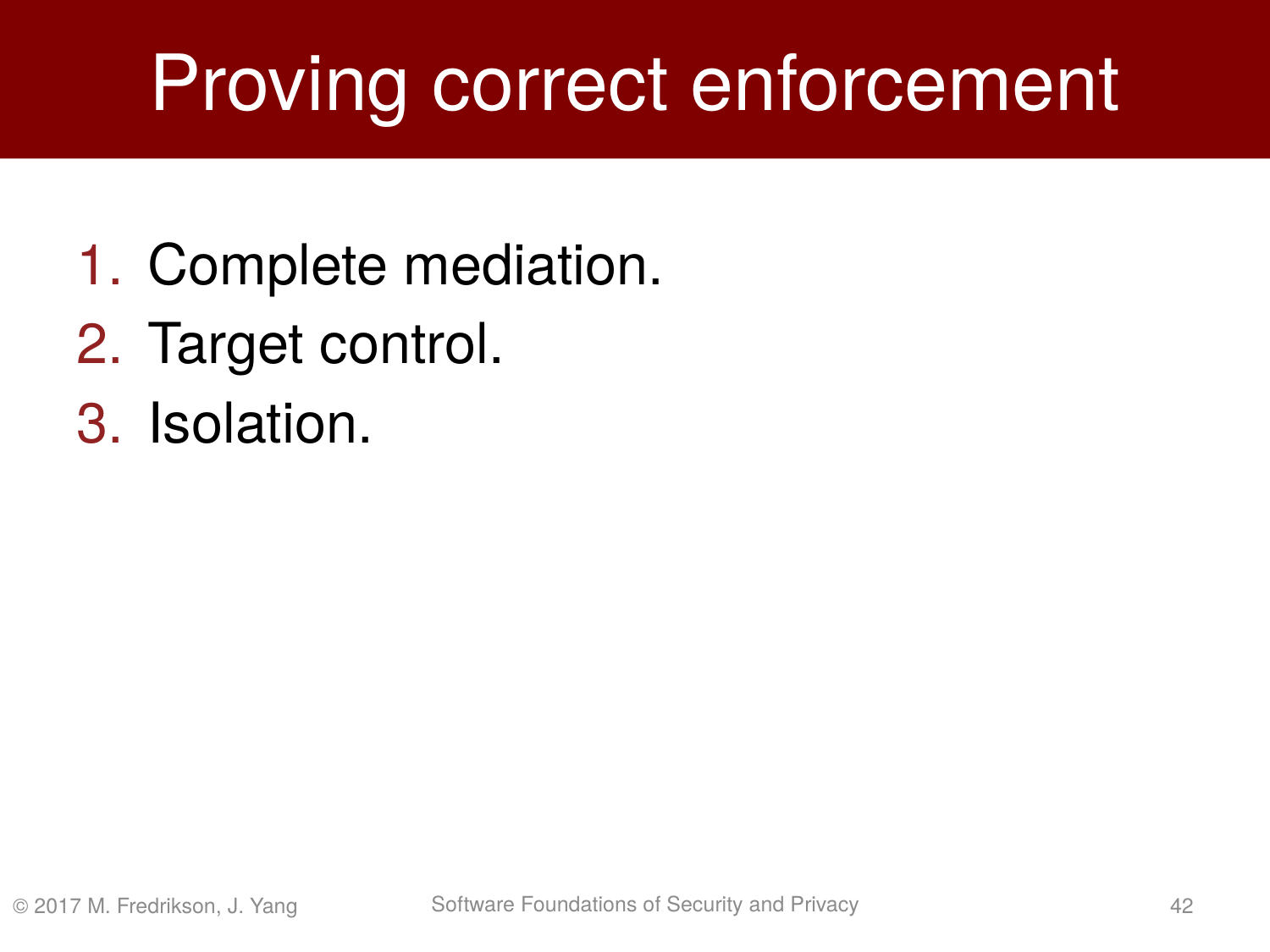

# Proving correct enforcement
Complete mediation.
Target control.
Isolation.
© 2017 M. Fredrikson, J. Yang
42